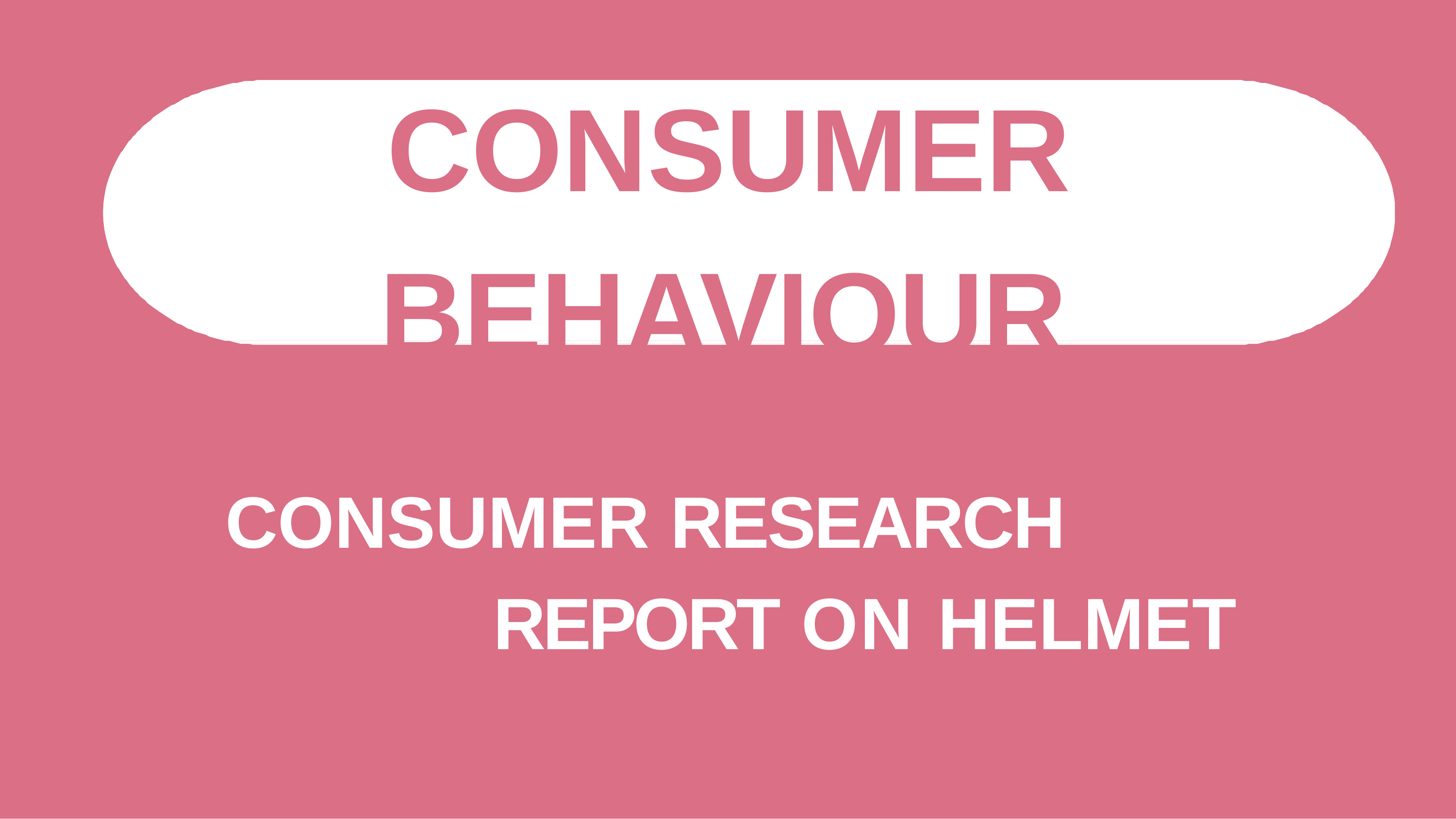

# CONSUMER BEHAVIOUR

CONSUMER RESEARCH REPORT ON HELMET